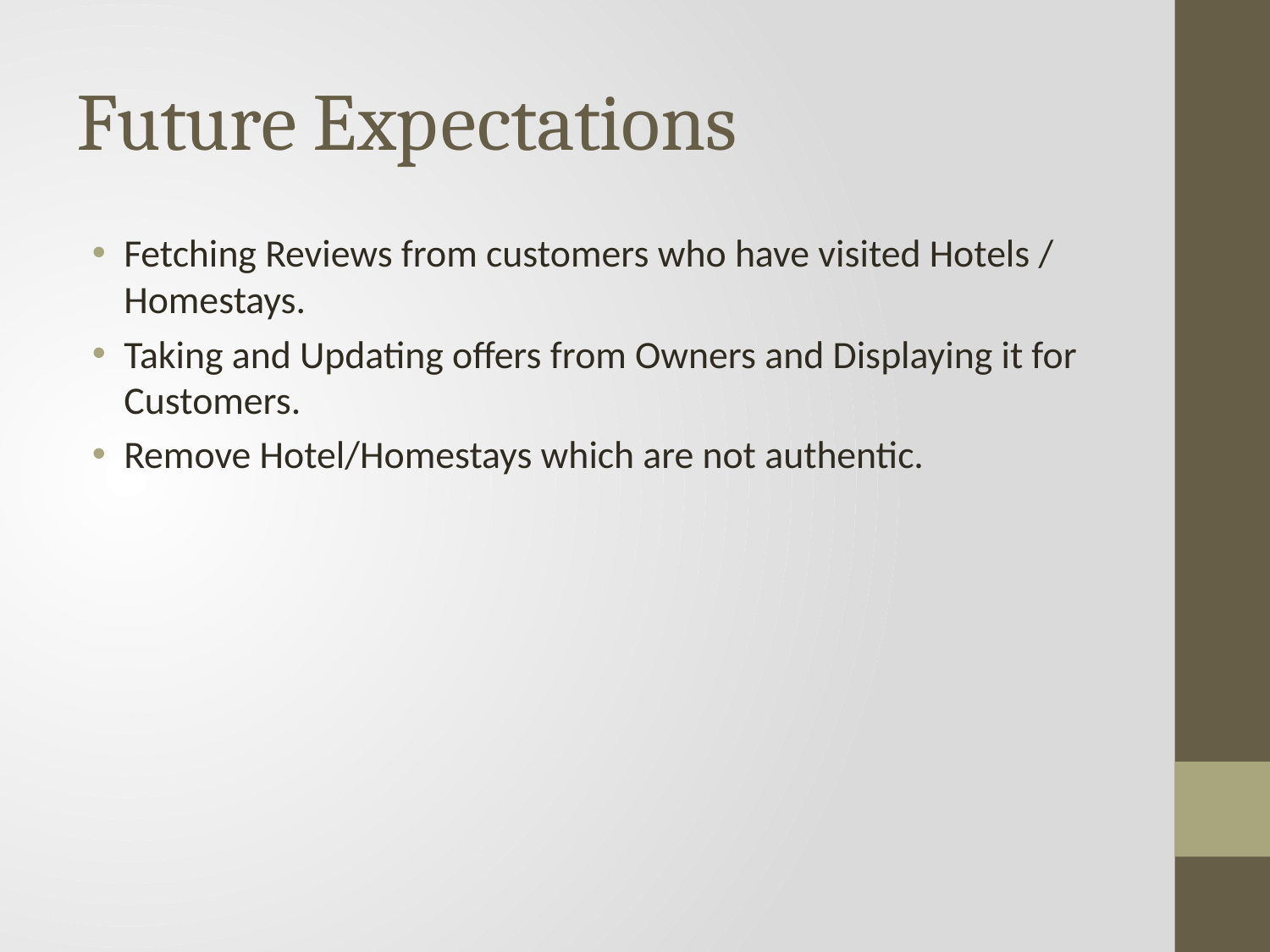

# Future Expectations
Fetching Reviews from customers who have visited Hotels / Homestays.
Taking and Updating offers from Owners and Displaying it for Customers.
Remove Hotel/Homestays which are not authentic.